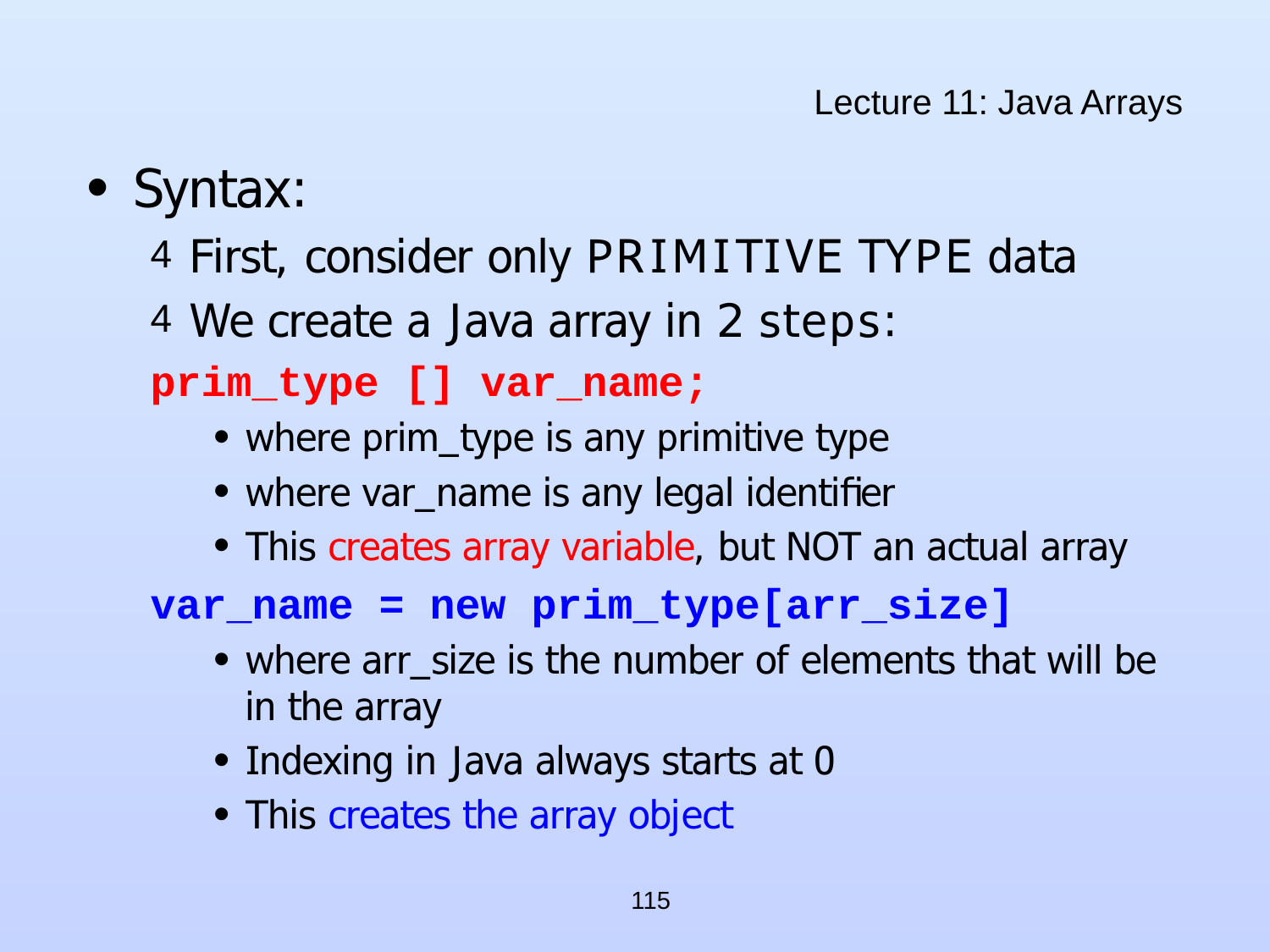

# Lecture 11: Java Arrays
Syntax:
First, consider only PRIMITIVE TYPE data
We create a Java array in 2 steps:
prim_type [] var_name;
where prim_type is any primitive type
where var_name is any legal identifier
This creates array variable, but NOT an actual array
var_name = new prim_type[arr_size]
where arr_size is the number of elements that will be in the array
Indexing in Java always starts at 0
This creates the array object
115